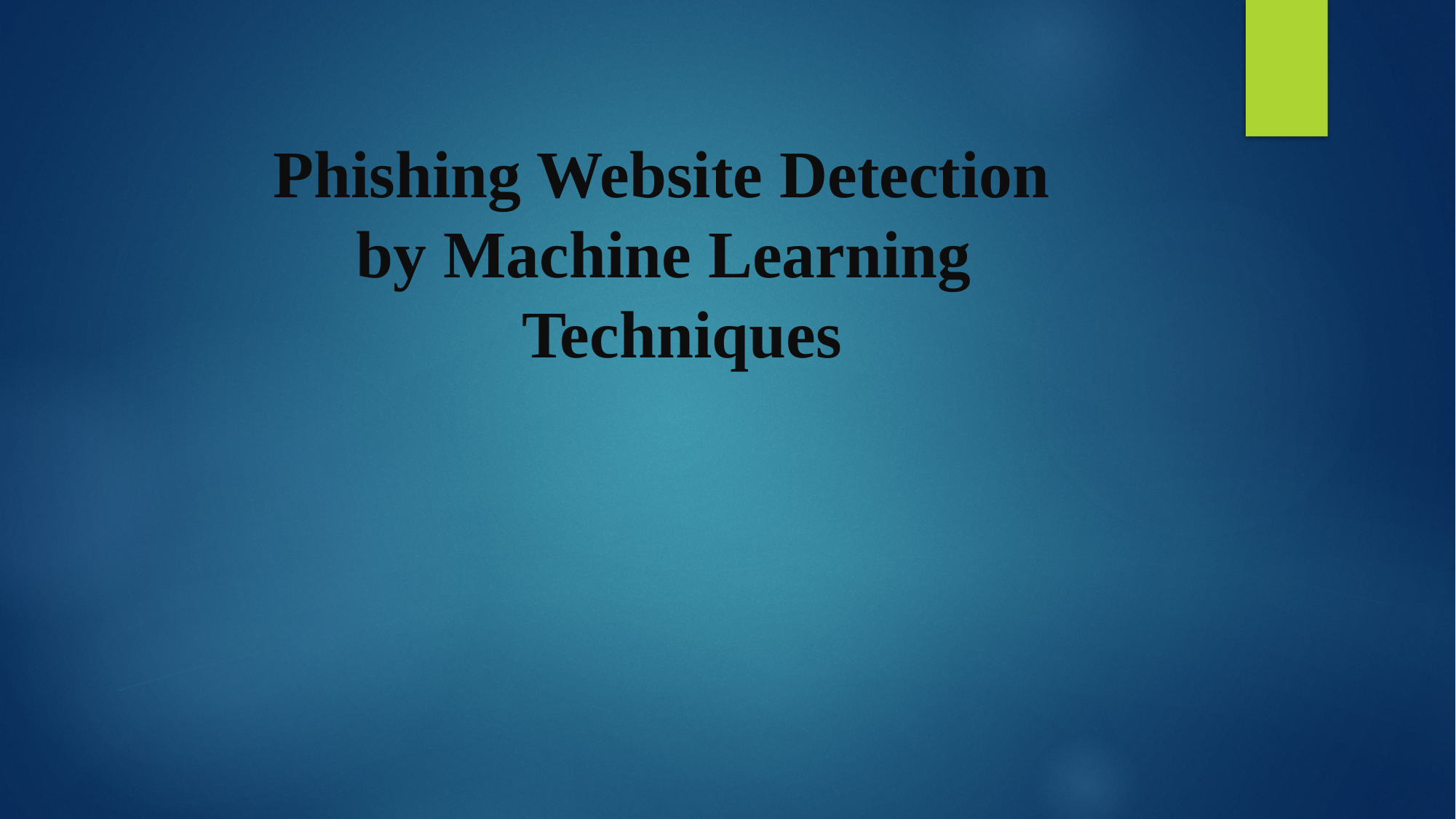

# Phishing Website Detection by Machine Learning Techniques